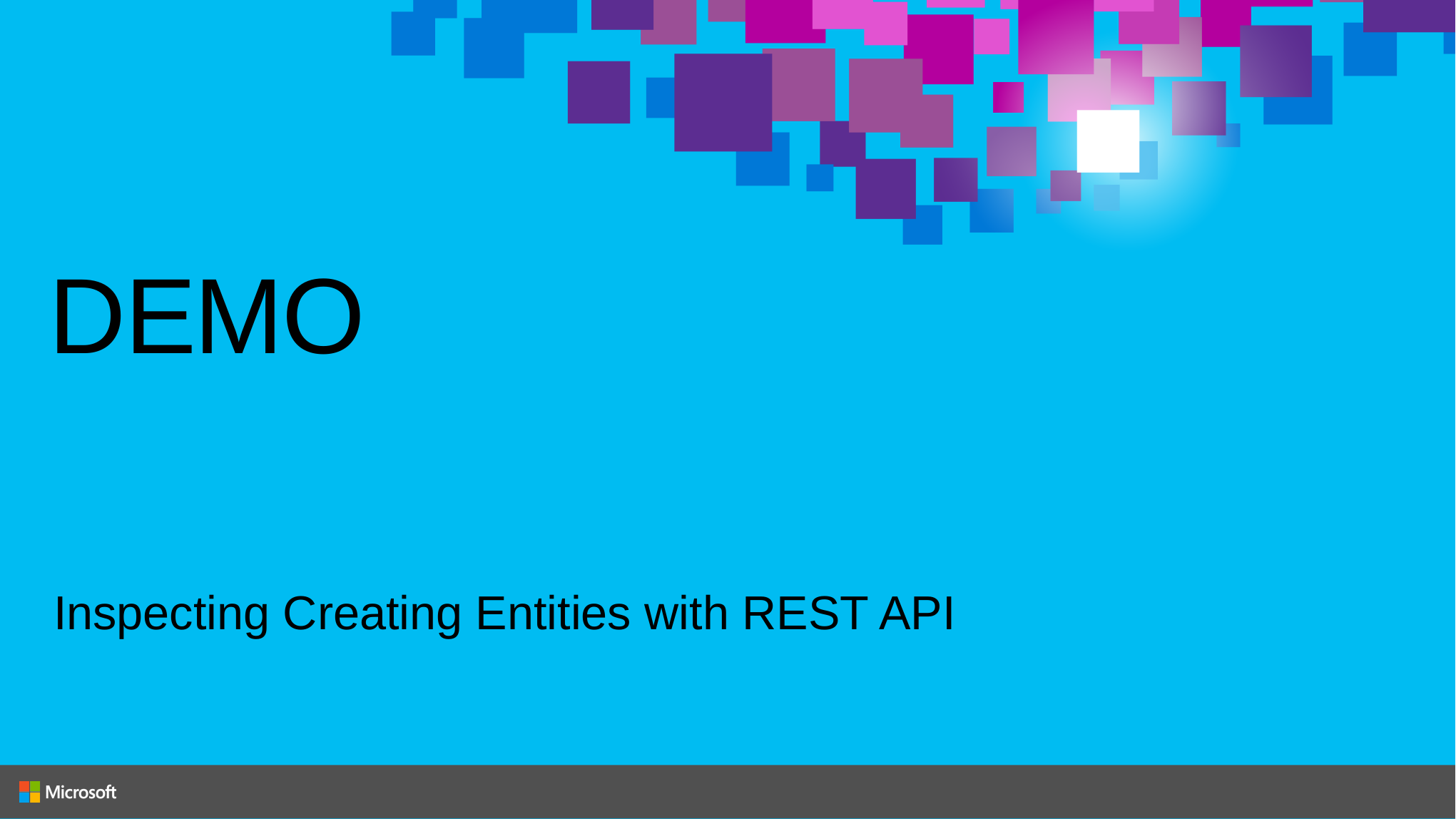

# DEMO
Inspecting Creating Entities with REST API